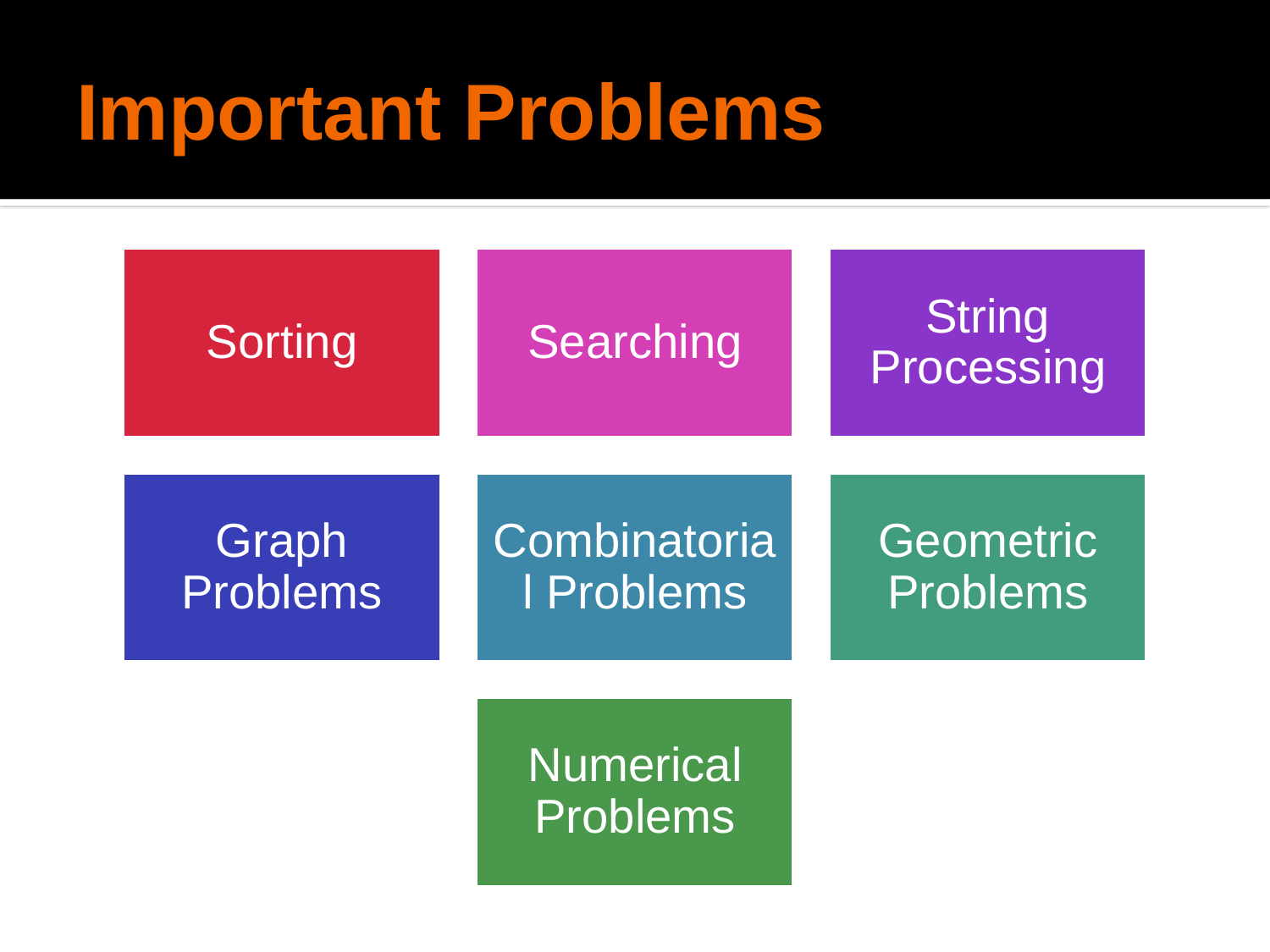

# Important Problems
Sorting
Searching
String Processing
Graph Problems
Combinatorial Problems
Geometric Problems
Numerical Problems